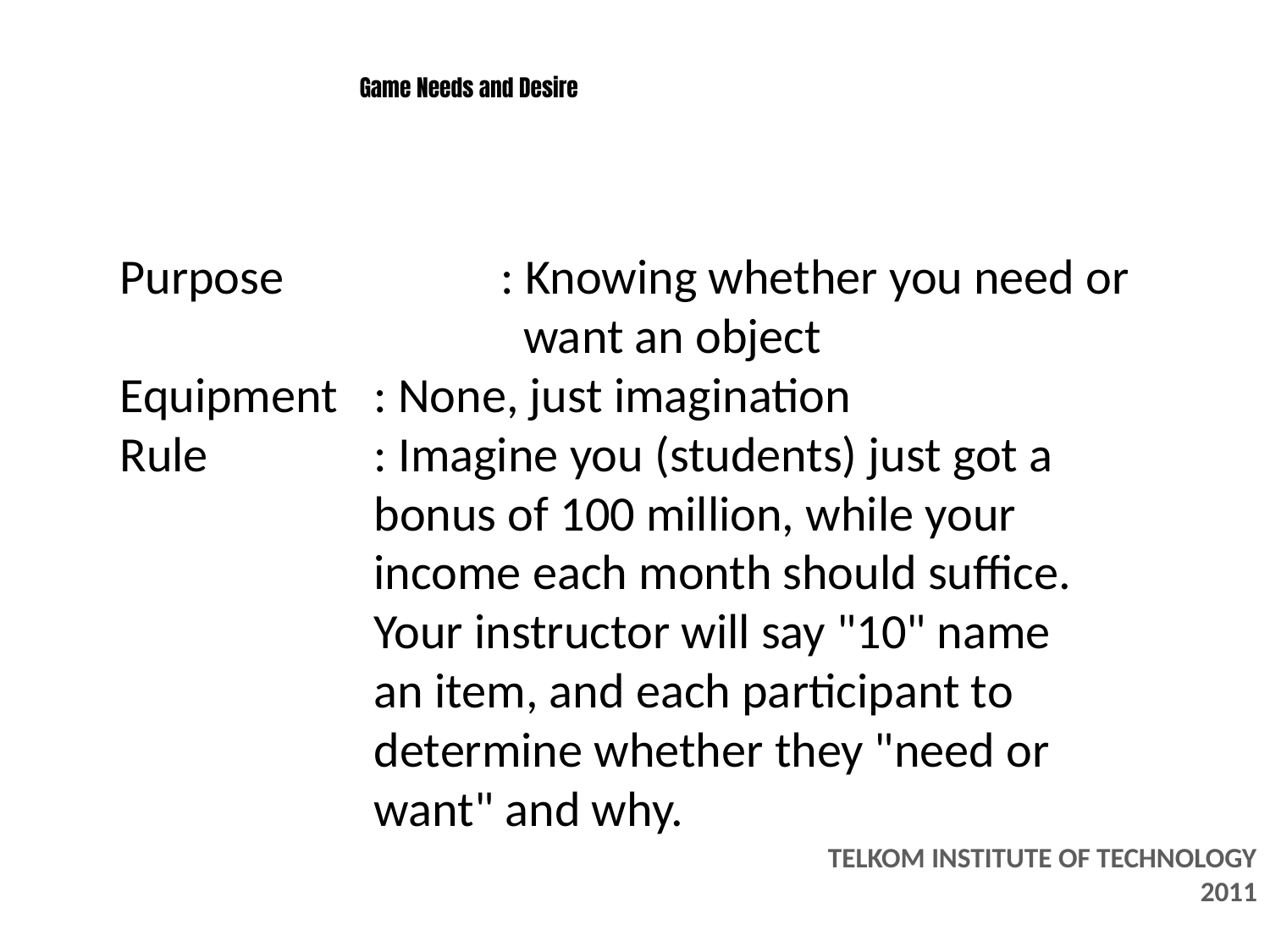

# Game Needs and Desire
	Purpose		: Knowing whether you need or 			  want an object
Equipment	: None, just imagination
Rule		: Imagine you (students) just got a 			bonus of 100 million, while your 			income each month should suffice. 			Your instructor will say "10" name 			an item, and each participant to 			determine whether they "need or 			want" and why.
TELKOM INSTITUTE OF TECHNOLOGY
2011